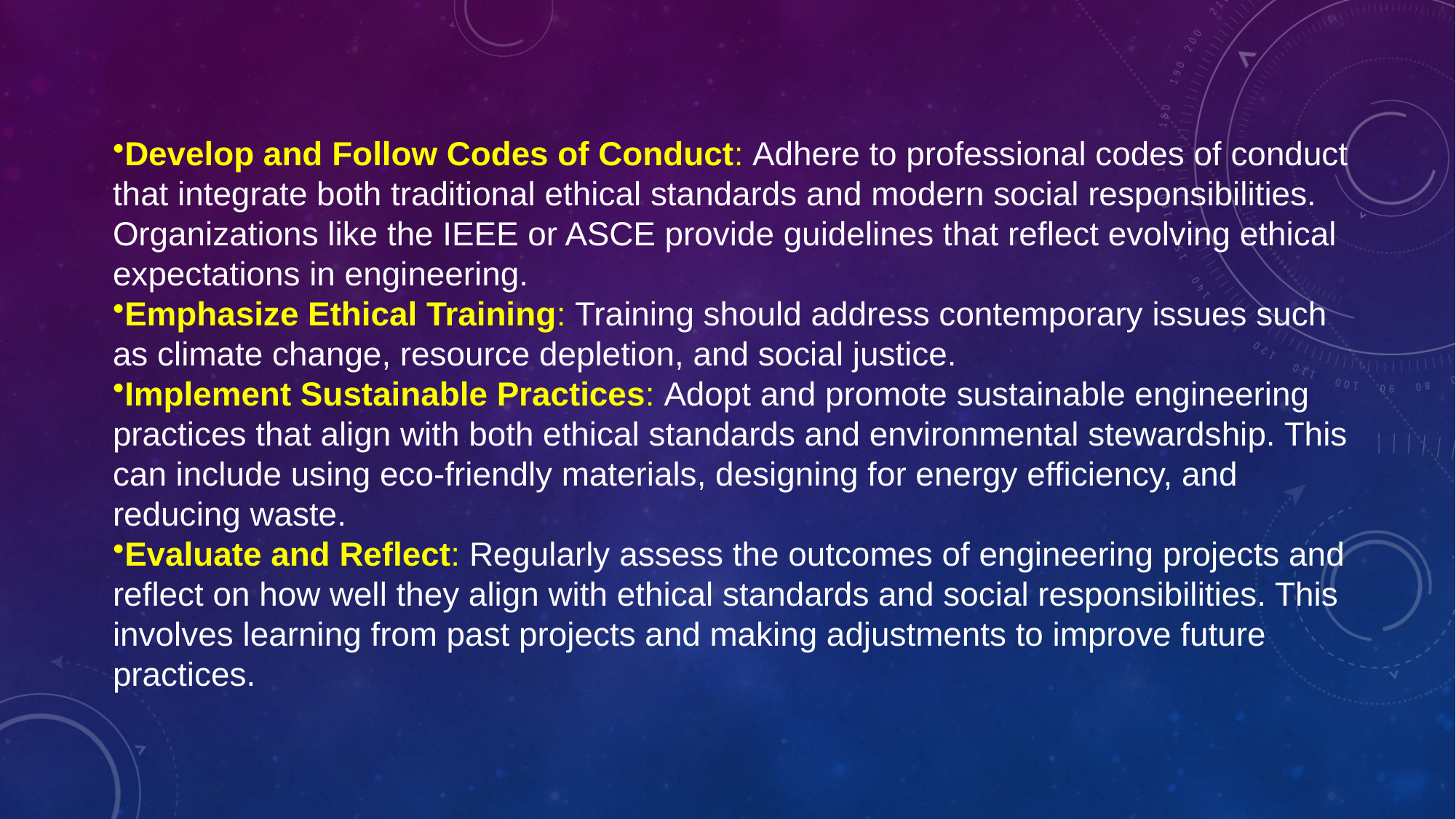

Develop and Follow Codes of Conduct: Adhere to professional codes of conduct that integrate both traditional ethical standards and modern social responsibilities. Organizations like the IEEE or ASCE provide guidelines that reflect evolving ethical expectations in engineering.
Emphasize Ethical Training: Training should address contemporary issues such as climate change, resource depletion, and social justice.
Implement Sustainable Practices: Adopt and promote sustainable engineering practices that align with both ethical standards and environmental stewardship. This can include using eco-friendly materials, designing for energy efficiency, and reducing waste.
Evaluate and Reflect: Regularly assess the outcomes of engineering projects and reflect on how well they align with ethical standards and social responsibilities. This involves learning from past projects and making adjustments to improve future practices.